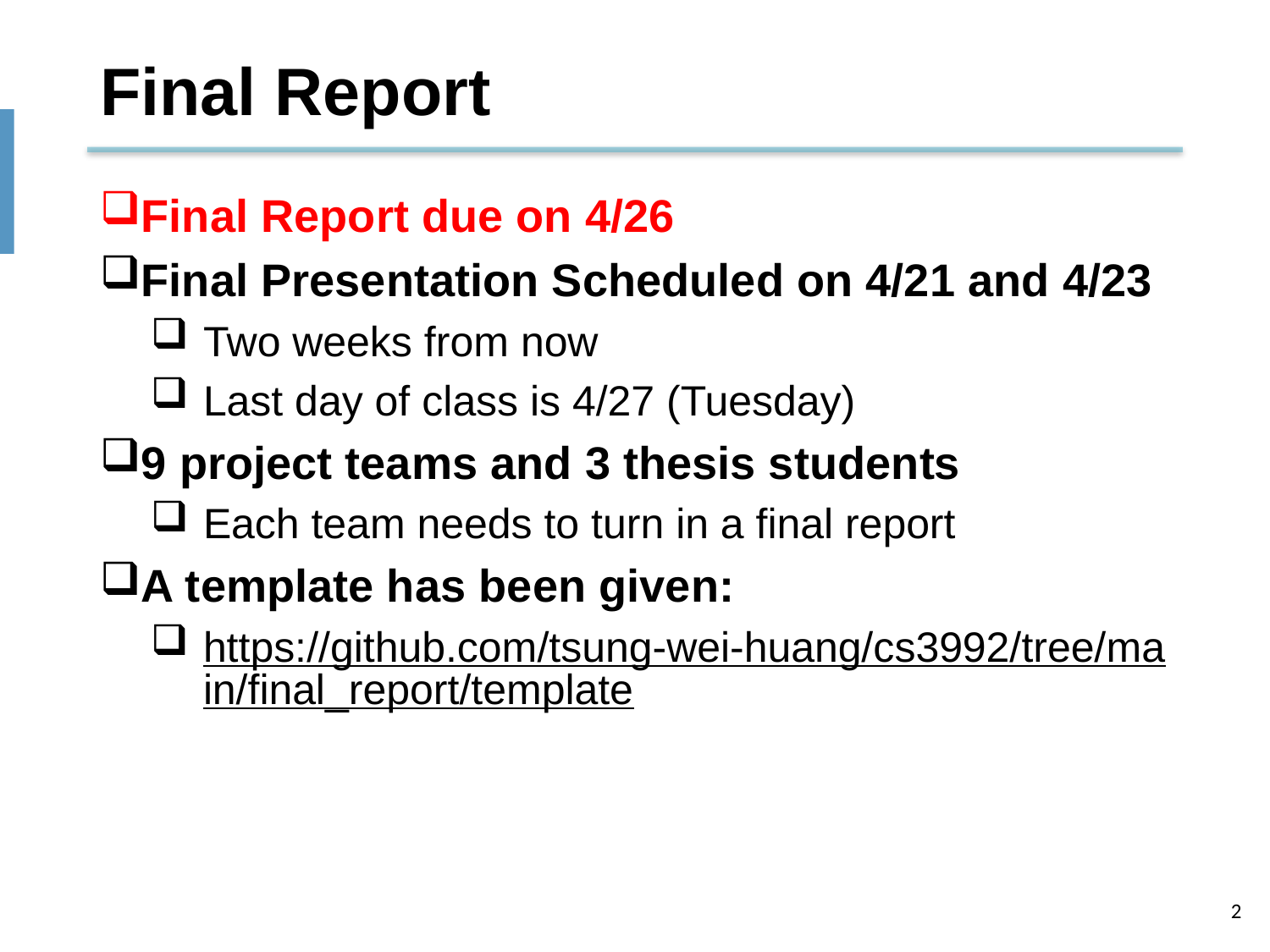

# Final Report
Final Report due on 4/26
Final Presentation Scheduled on 4/21 and 4/23
Two weeks from now
Last day of class is 4/27 (Tuesday)
9 project teams and 3 thesis students
Each team needs to turn in a final report
A template has been given:
https://github.com/tsung-wei-huang/cs3992/tree/main/final_report/template
2